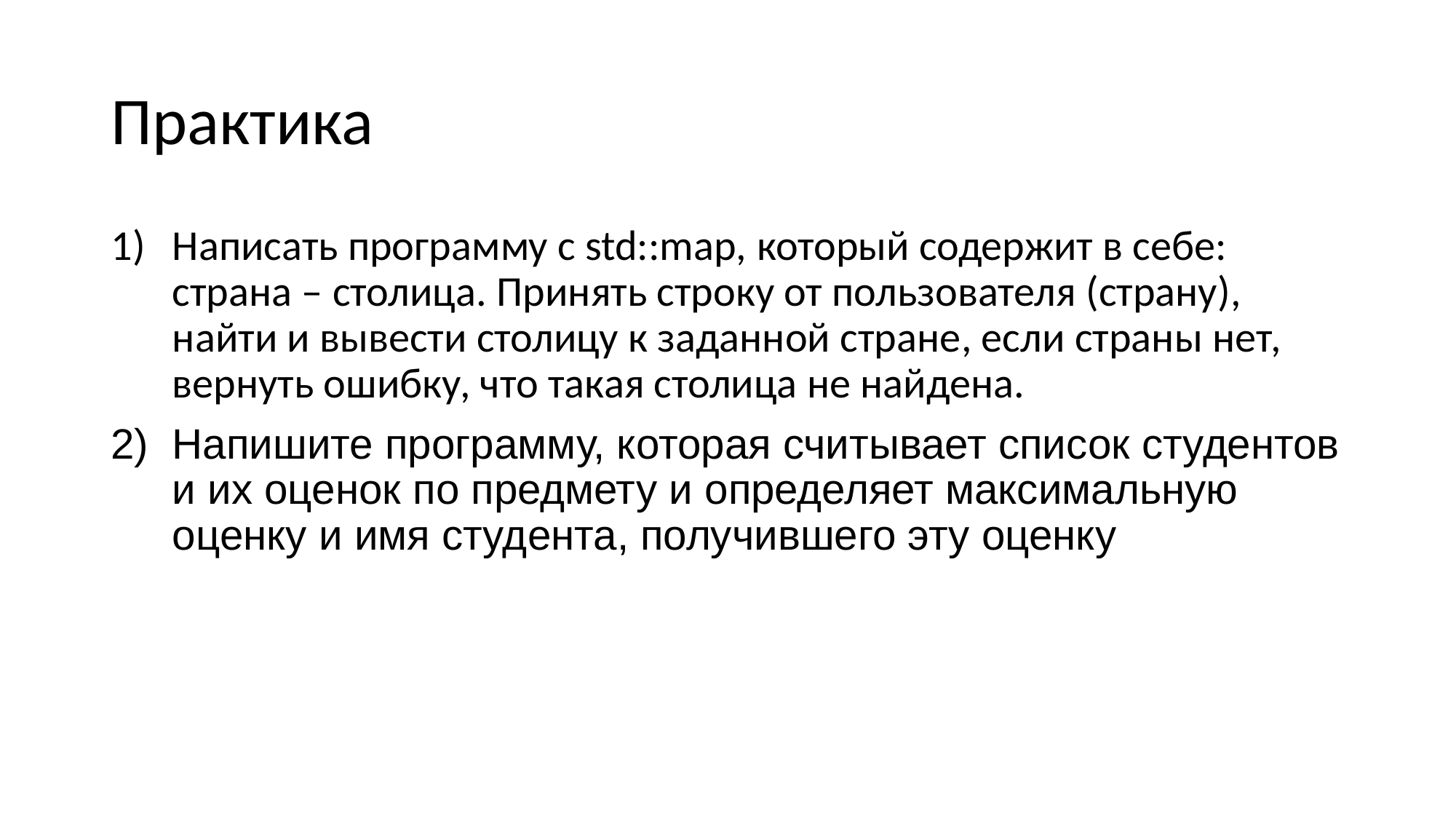

# Практика
Написать программу с std::map, который содержит в себе: страна – столица. Принять строку от пользователя (страну), найти и вывести столицу к заданной стране, если страны нет, вернуть ошибку, что такая столица не найдена.
Напишите программу, которая считывает список студентов и их оценок по предмету и определяет максимальную оценку и имя студента, получившего эту оценку